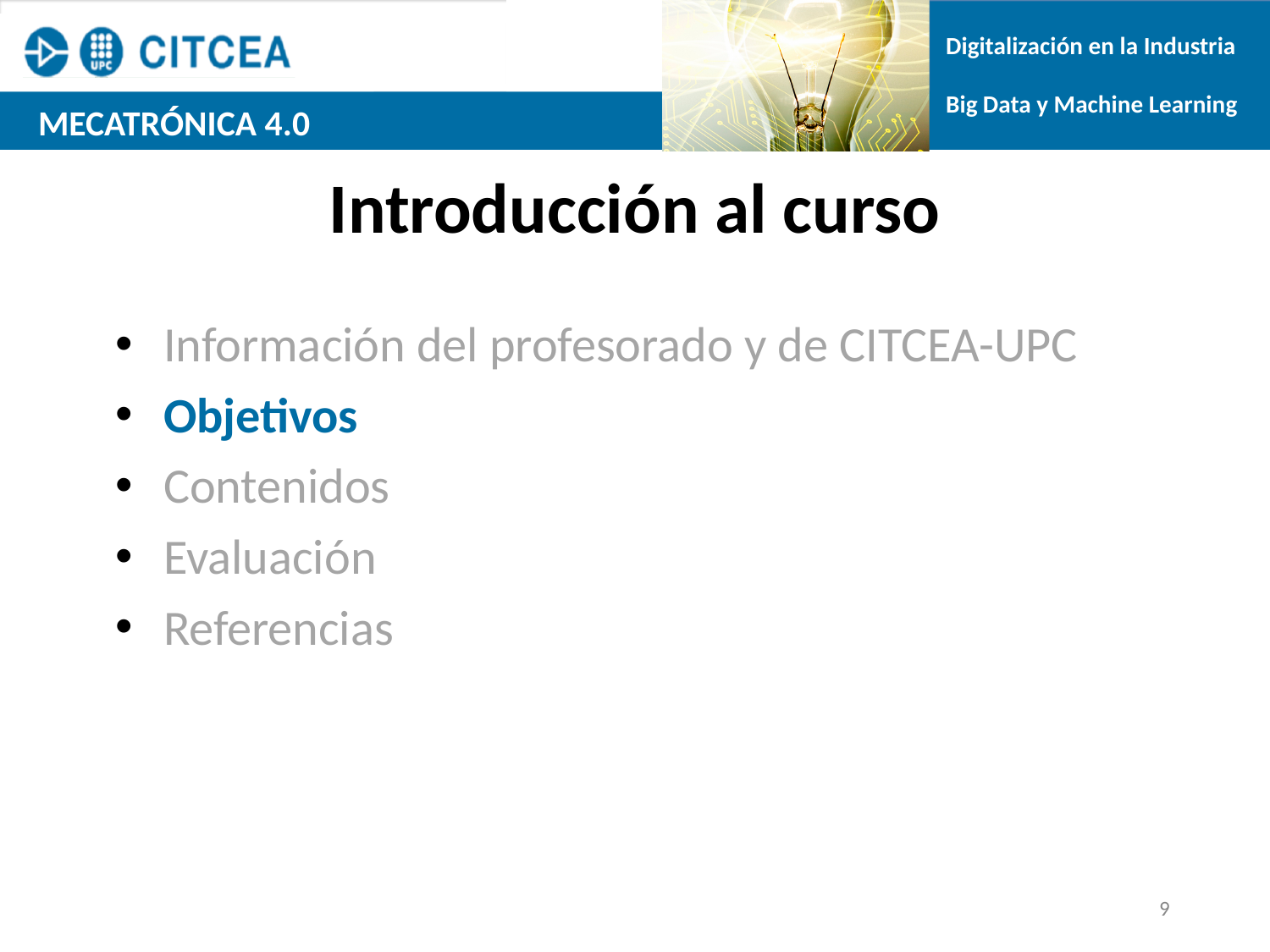

# Introducción al curso
Información del profesorado y de CITCEA-UPC
Objetivos
Contenidos
Evaluación
Referencias

9